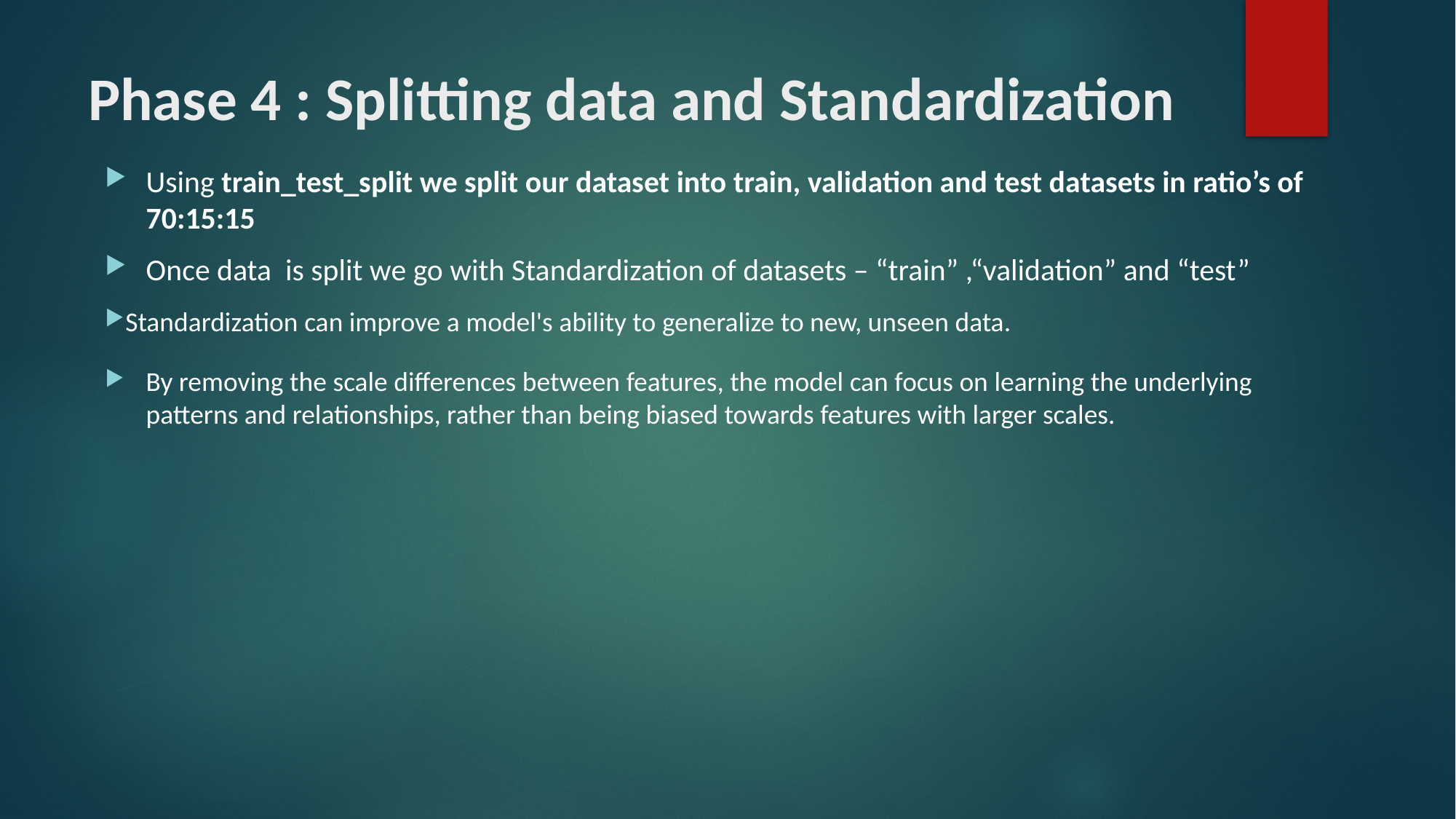

# Phase 4 : Splitting data and Standardization
Using train_test_split we split our dataset into train, validation and test datasets in ratio’s of 70:15:15
Once data  is split we go with Standardization of datasets – “train” ,“validation” and “test”
Standardization can improve a model's ability to generalize to new, unseen data.
By removing the scale differences between features, the model can focus on learning the underlying patterns and relationships, rather than being biased towards features with larger scales.